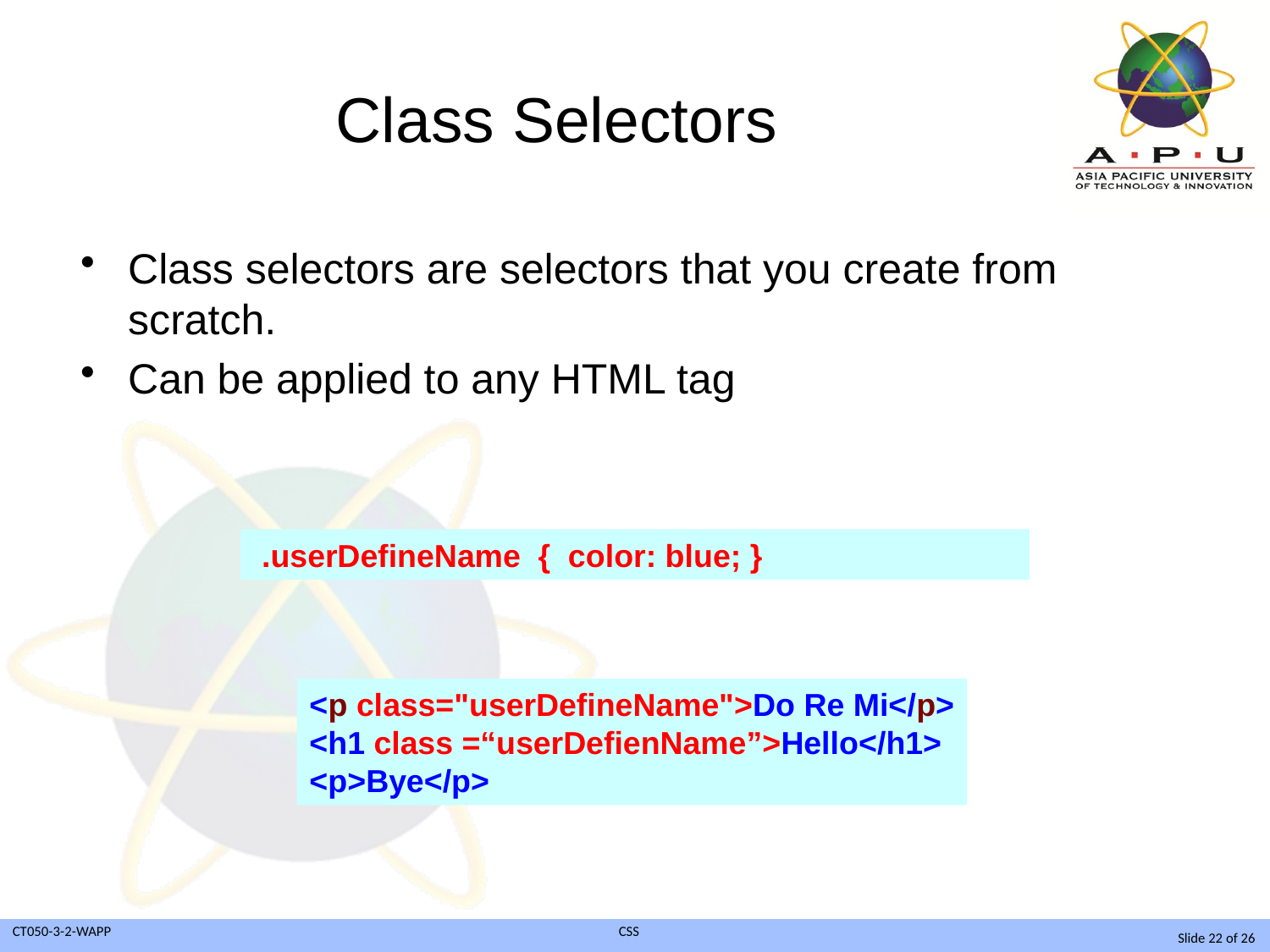

# Class Selectors
Class selectors are selectors that you create from scratch.
Can be applied to any HTML tag
 .userDefineName  {  color: blue; }
<p class="userDefineName">Do Re Mi</p>
<h1 class =“userDefienName”>Hello</h1>
<p>Bye</p>